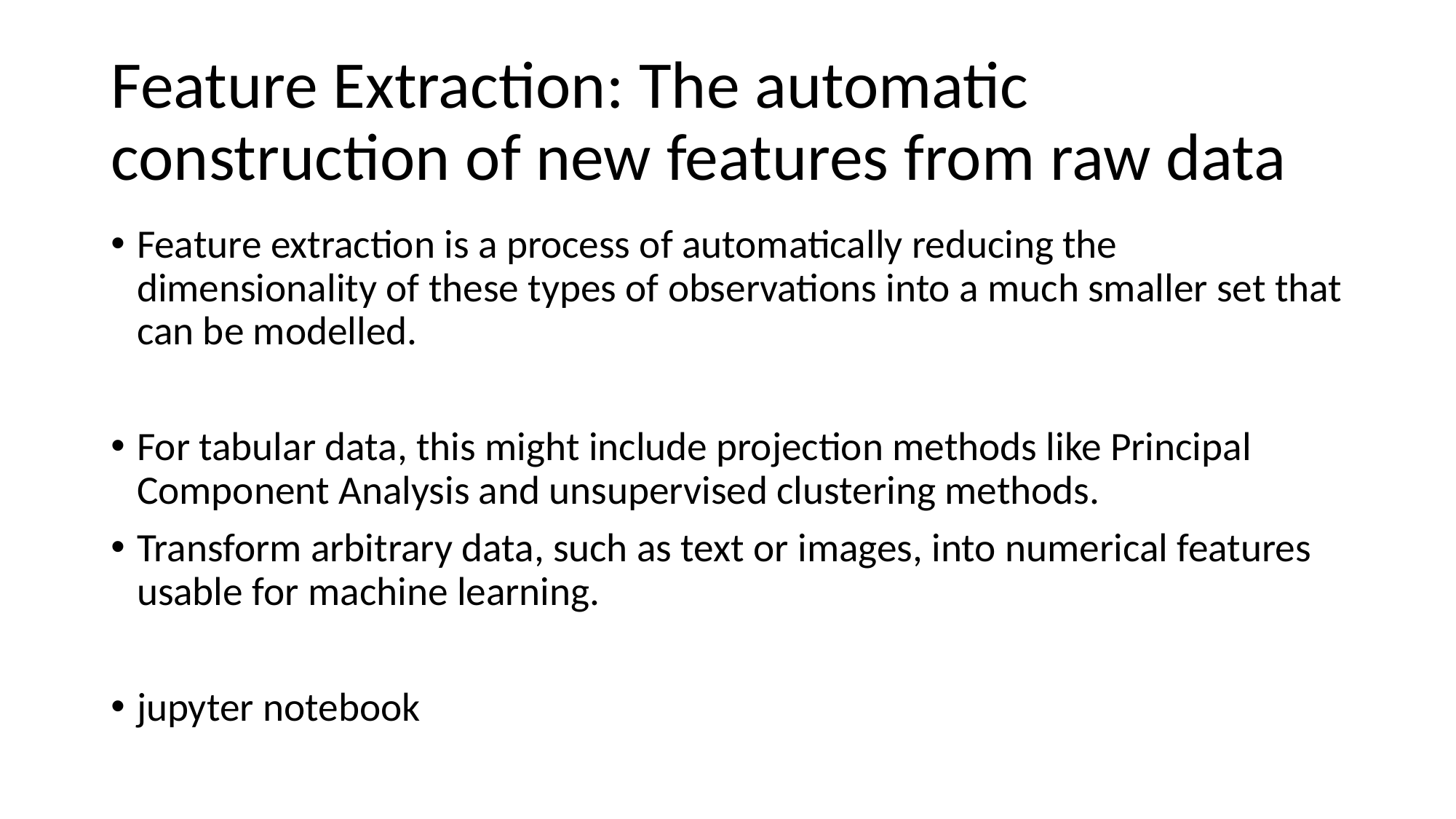

# Feature Extraction: The automatic construction of new features from raw data
Feature extraction is a process of automatically reducing the dimensionality of these types of observations into a much smaller set that can be modelled.

For tabular data, this might include projection methods like Principal Component Analysis and unsupervised clustering methods.
Transform arbitrary data, such as text or images, into numerical features usable for machine learning.

jupyter notebook